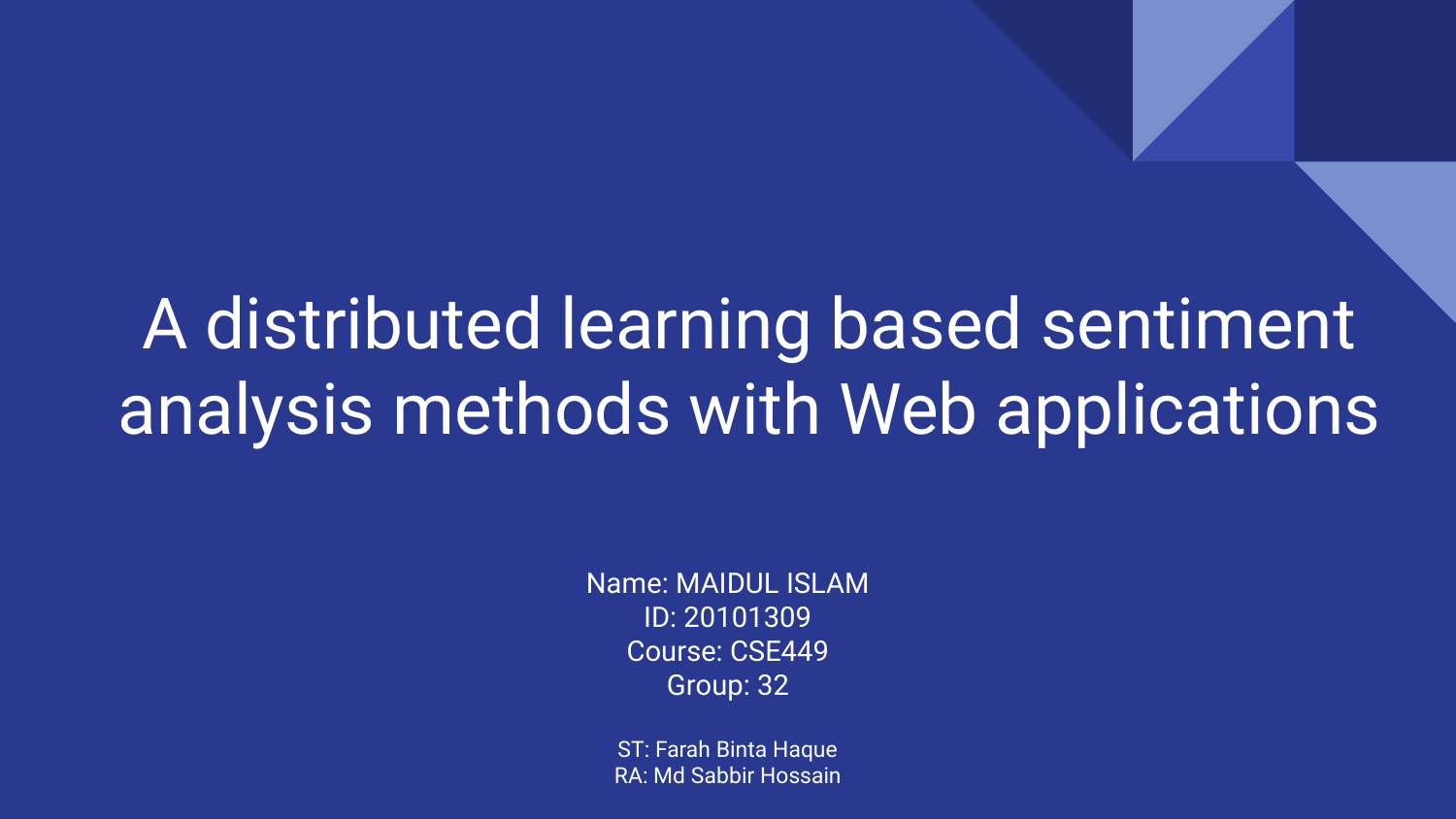

# A distributed learning based sentiment analysis methods with Web applications
Name: MAIDUL ISLAM
ID: 20101309
Course: CSE449
Group: 32
ST: Farah Binta Haque
RA: Md Sabbir Hossain